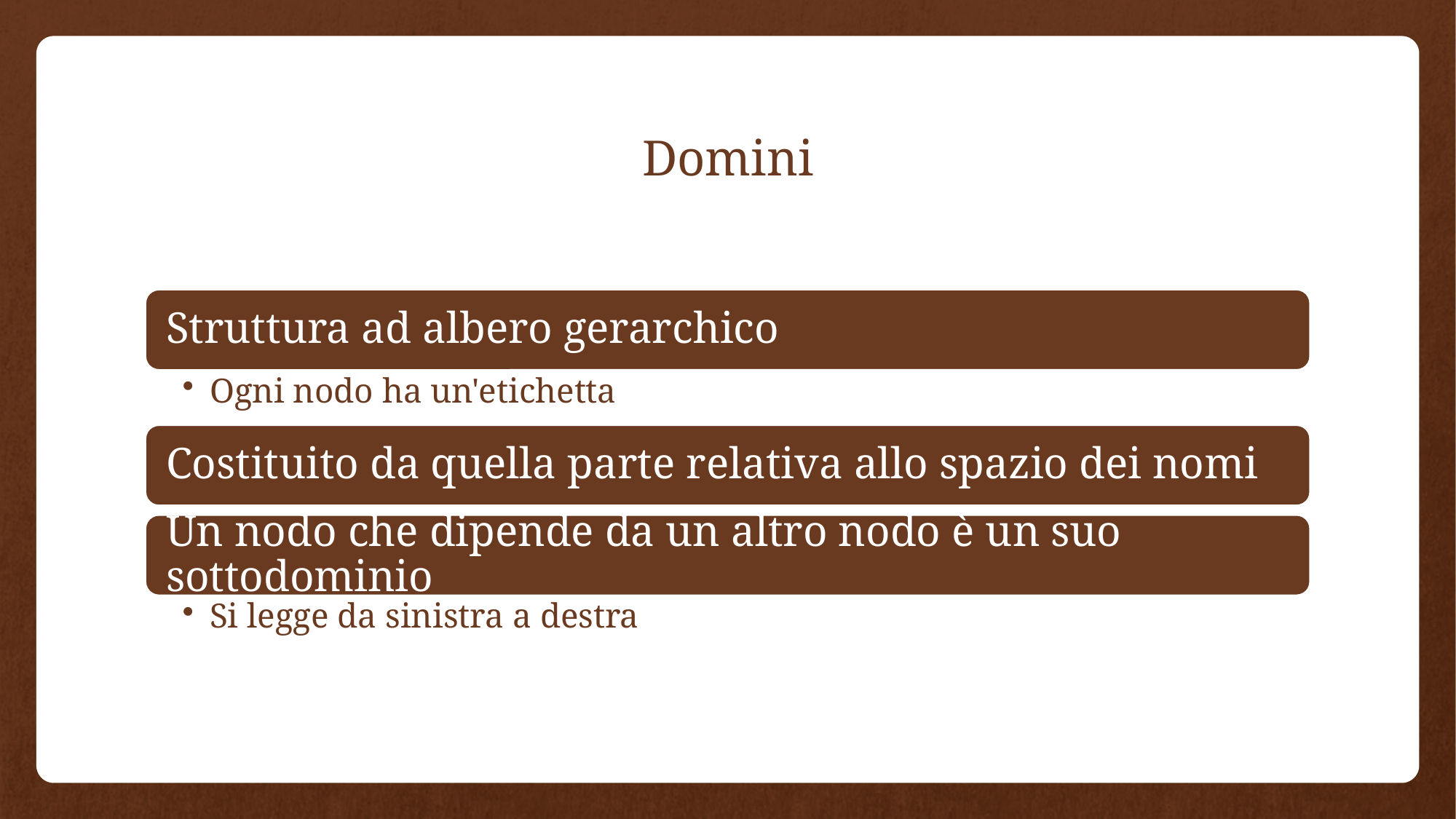

# Domini
Struttura ad albero gerarchico
Ogni nodo ha un'etichetta
Costituito da quella parte relativa allo spazio dei nomi
Un nodo che dipende da un altro nodo è un suo sottodominio
Si legge da sinistra a destra